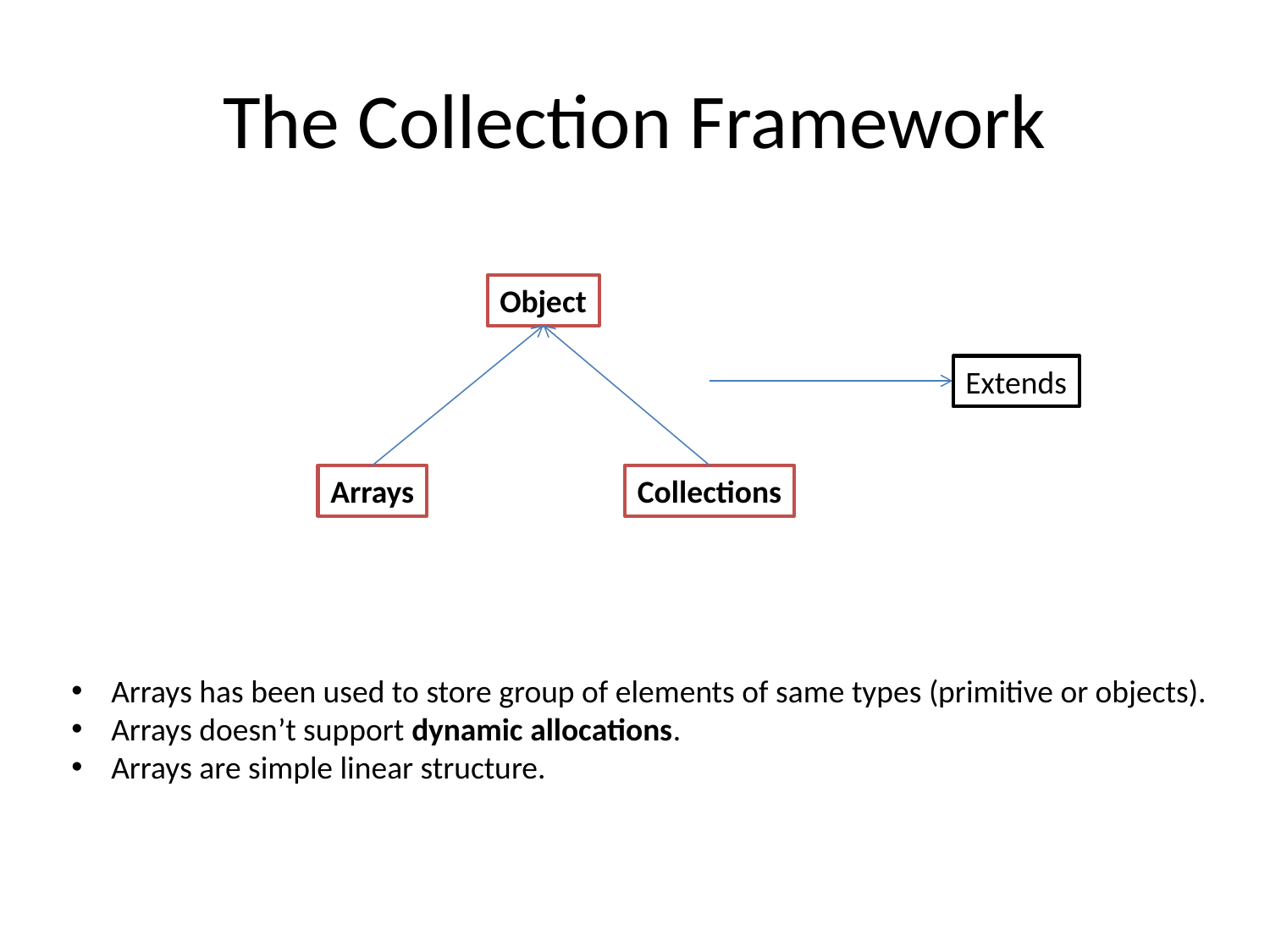

# The Collection Framework
Object
Extends
Arrays
Collections
Arrays has been used to store group of elements of same types (primitive or objects).
Arrays doesn’t support dynamic allocations.
Arrays are simple linear structure.